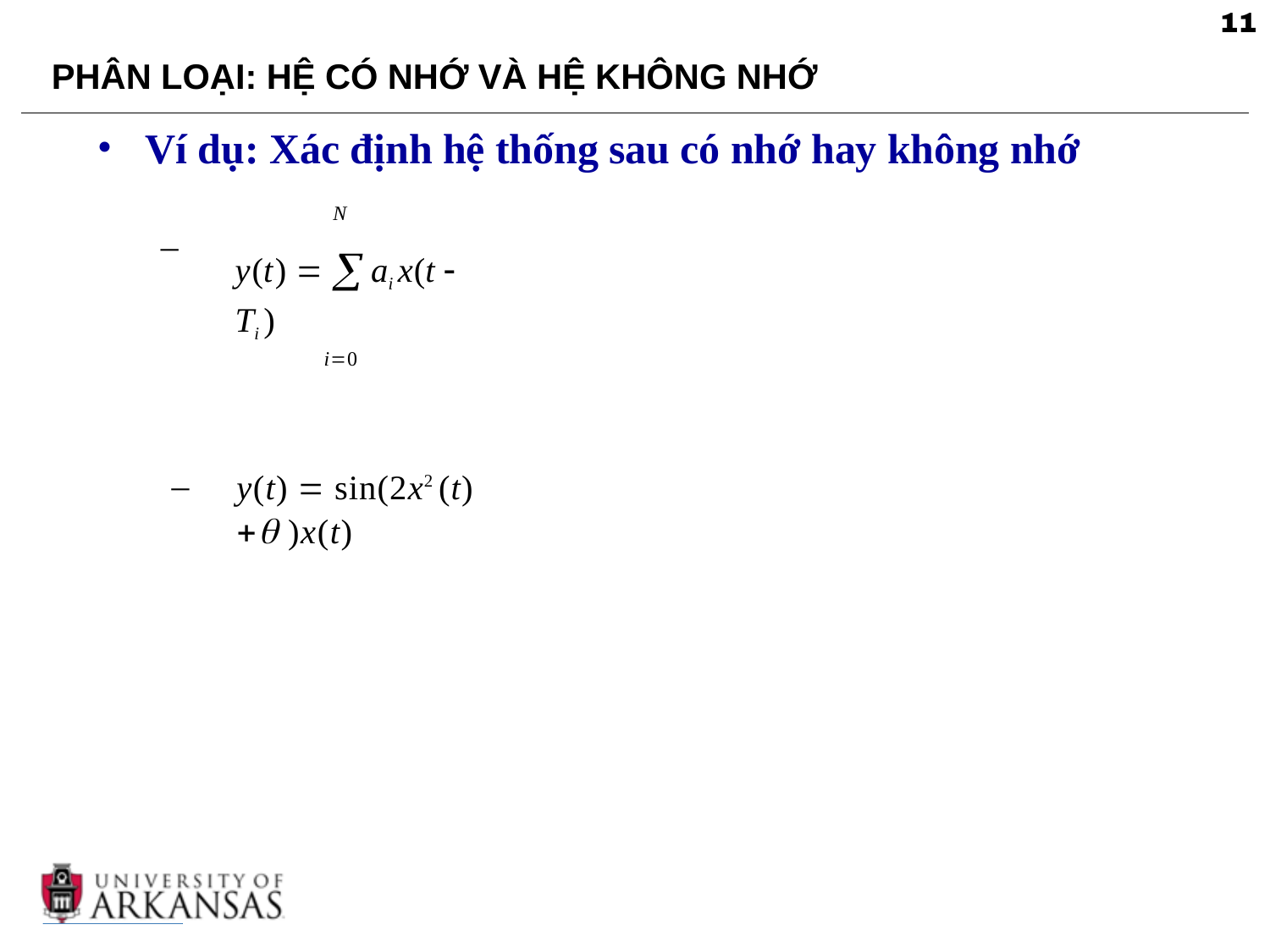

11
PHÂN LOẠI: HỆ CÓ NHỚ VÀ HỆ KHÔNG NHỚ
Ví dụ: Xác định hệ thống sau có nhớ hay không nhớ
N
y(t) = ∑ai x(t − Ti )
i=0
–
–
y(t) = sin(2x2 (t) +θ )x(t)